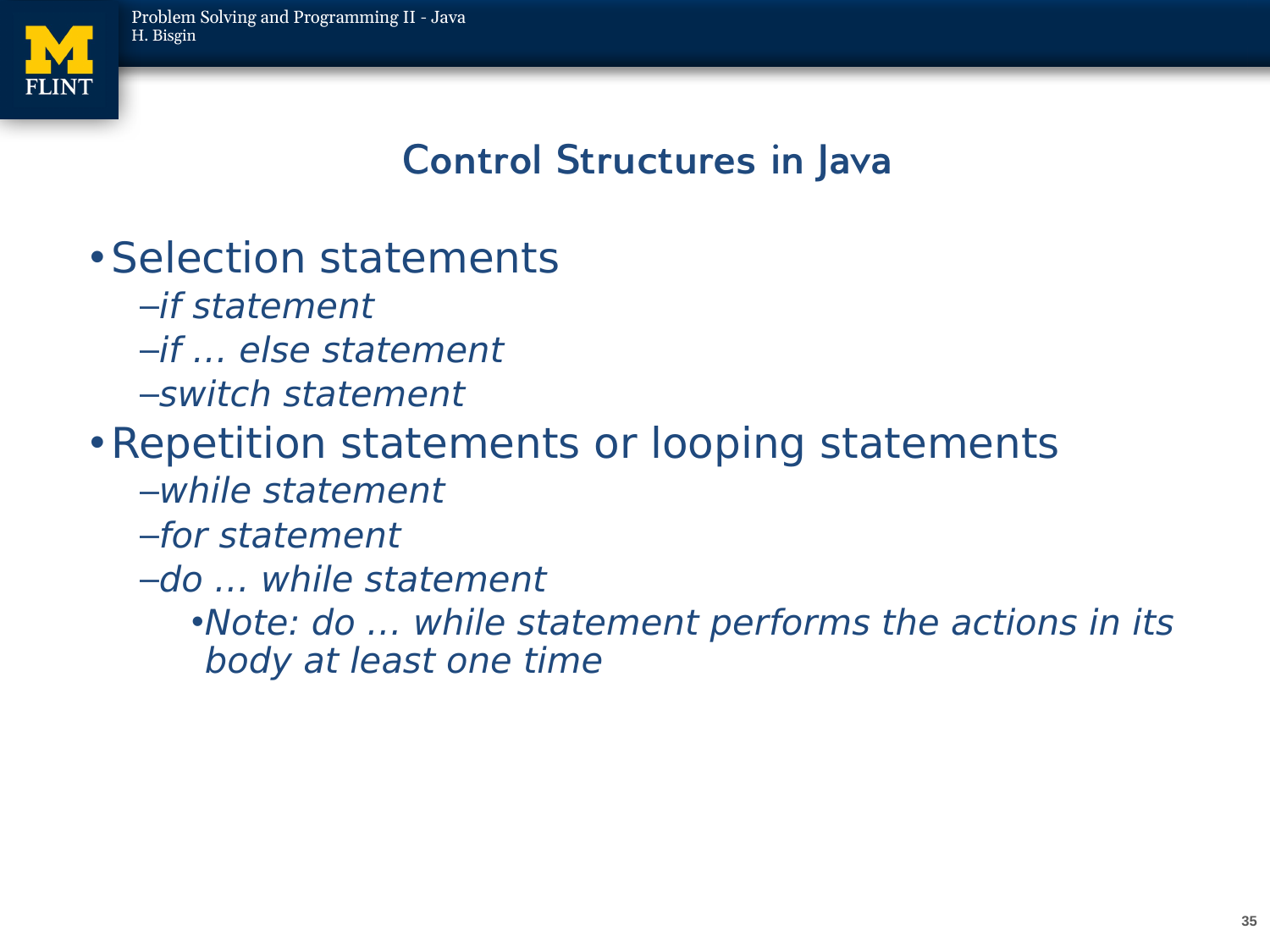

# Control Structures in Java
Selection statements
if statement
if … else statement
switch statement
Repetition statements or looping statements
while statement
for statement
do … while statement
Note: do … while statement performs the actions in its body at least one time
35